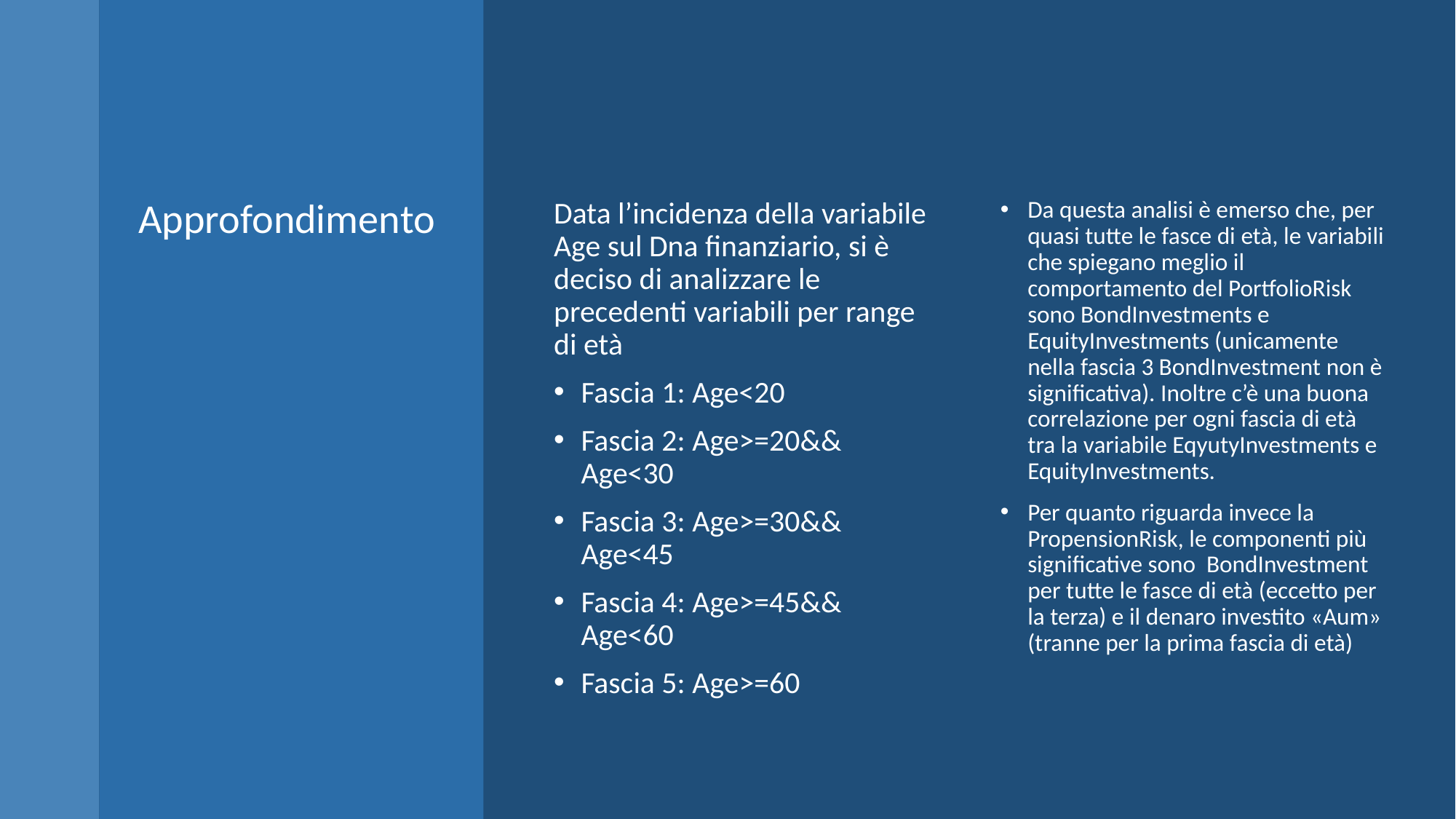

# Approfondimento
Data l’incidenza della variabile Age sul Dna finanziario, si è deciso di analizzare le precedenti variabili per range di età
Fascia 1: Age<20
Fascia 2: Age>=20&& Age<30
Fascia 3: Age>=30&& Age<45
Fascia 4: Age>=45&& Age<60
Fascia 5: Age>=60
Da questa analisi è emerso che, per quasi tutte le fasce di età, le variabili che spiegano meglio il comportamento del PortfolioRisk sono BondInvestments e EquityInvestments (unicamente nella fascia 3 BondInvestment non è significativa). Inoltre c’è una buona correlazione per ogni fascia di età tra la variabile EqyutyInvestments e EquityInvestments.
Per quanto riguarda invece la PropensionRisk, le componenti più significative sono  BondInvestment per tutte le fasce di età (eccetto per la terza) e il denaro investito «Aum» (tranne per la prima fascia di età)